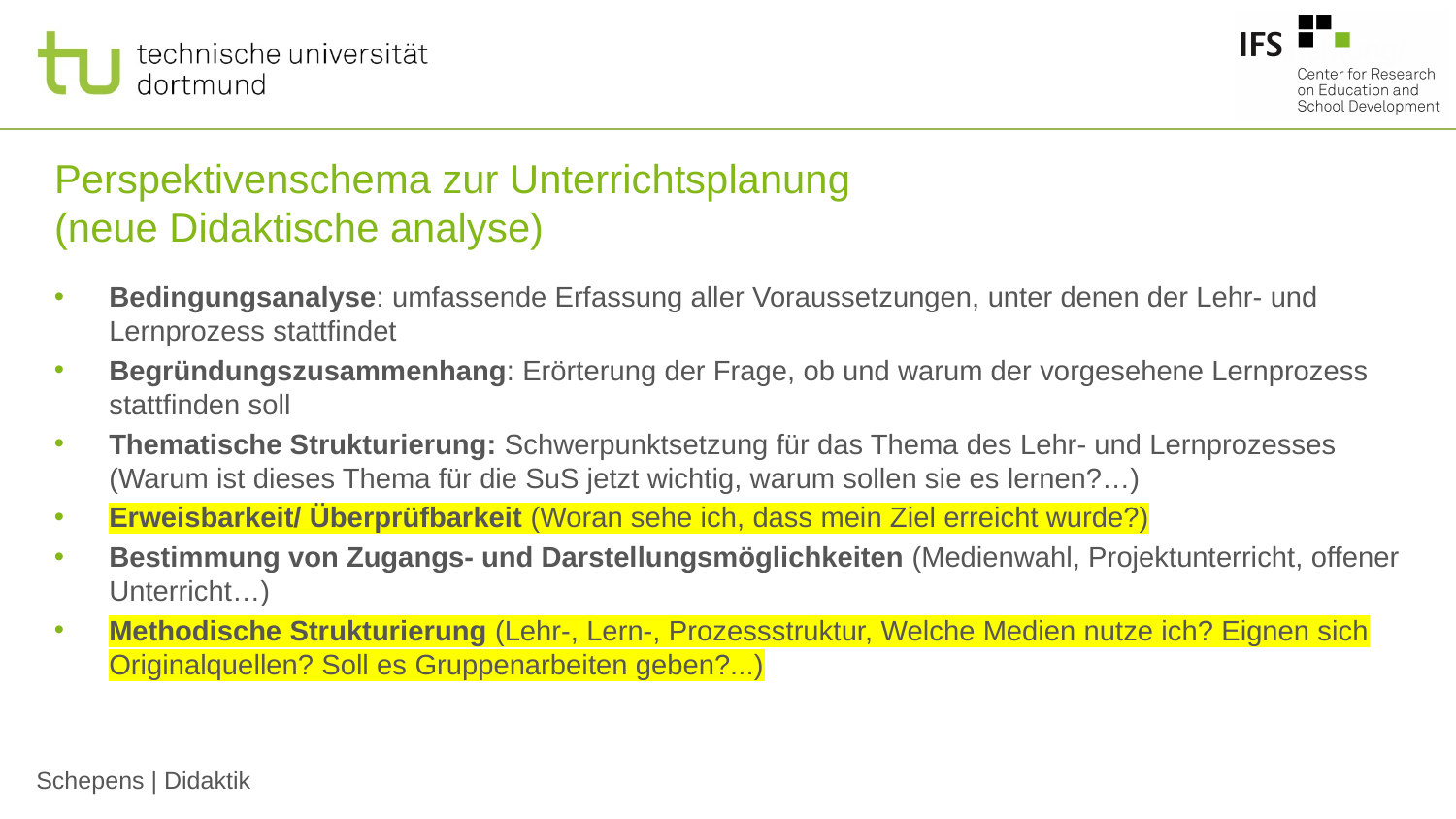

# Perspektivenschema zur Unterrichtsplanung (neue Didaktische analyse)
Bedingungsanalyse: umfassende Erfassung aller Voraussetzungen, unter denen der Lehr- und Lernprozess stattfindet
Begründungszusammenhang: Erörterung der Frage, ob und warum der vorgesehene Lernprozess stattfinden soll
Thematische Strukturierung: Schwerpunktsetzung für das Thema des Lehr- und Lernprozesses (Warum ist dieses Thema für die SuS jetzt wichtig, warum sollen sie es lernen?…)
Erweisbarkeit/ Überprüfbarkeit (Woran sehe ich, dass mein Ziel erreicht wurde?)
Bestimmung von Zugangs- und Darstellungsmöglichkeiten (Medienwahl, Projektunterricht, offener Unterricht…)
Methodische Strukturierung (Lehr-, Lern-, Prozessstruktur, Welche Medien nutze ich? Eignen sich Originalquellen? Soll es Gruppenarbeiten geben?...)